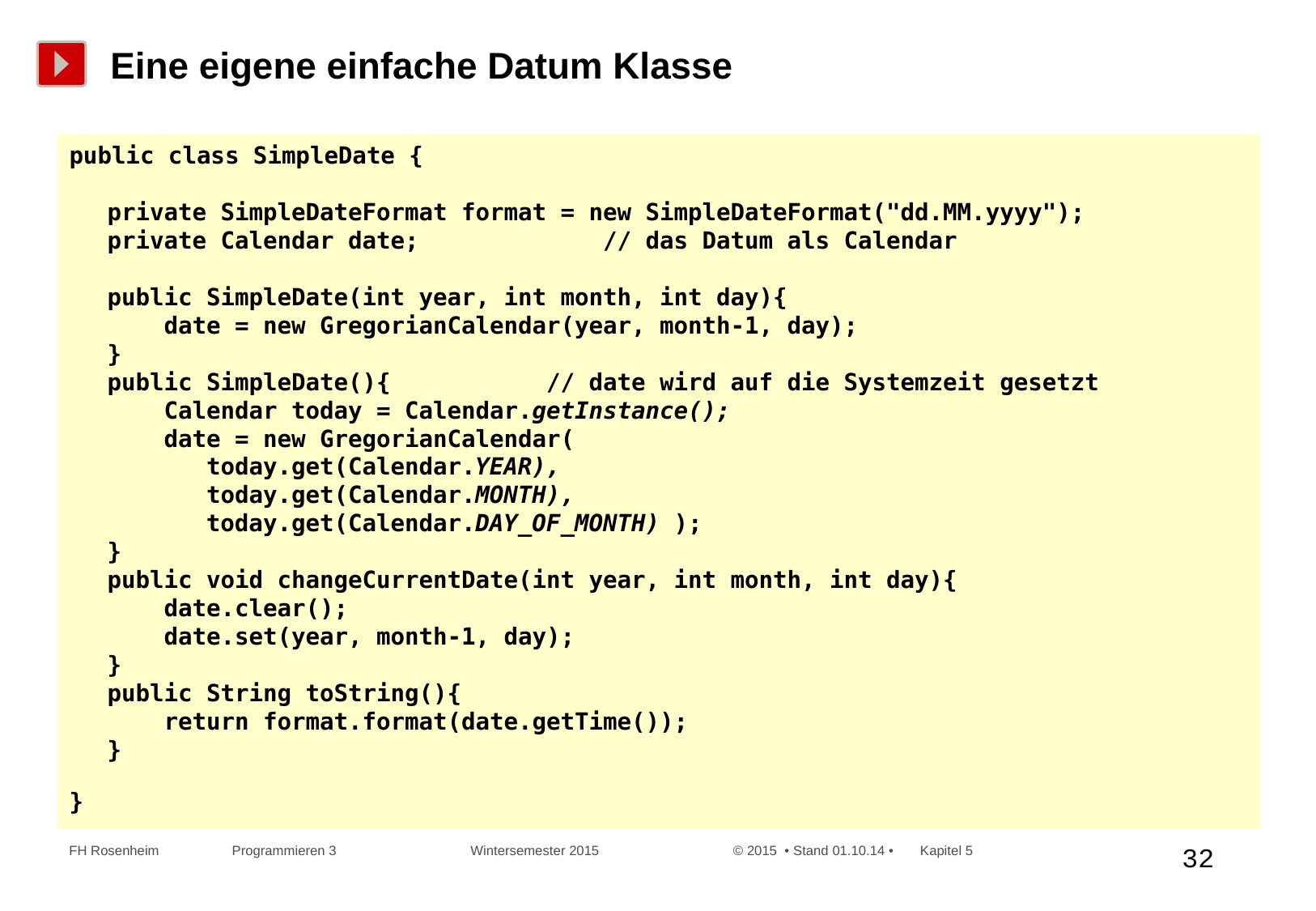

# Eine eigene einfache Datum Klasse
public class SimpleDate {
private SimpleDateFormat format = new SimpleDateFormat("dd.MM.yyyy");
private Calendar date;             // das Datum als Calendar
public SimpleDate(int year, int month, int day){
    date = new GregorianCalendar(year, month-1, day);
}
public SimpleDate(){           // date wird auf die Systemzeit gesetzt
    Calendar today = Calendar.getInstance();
    date = new GregorianCalendar(
       today.get(Calendar.YEAR),
       today.get(Calendar.MONTH),
       today.get(Calendar.DAY_OF_MONTH) );
}
public void changeCurrentDate(int year, int month, int day){
    date.clear();
    date.set(year, month-1, day);
}
public String toString(){
    return format.format(date.getTime());
}
}
     FH Rosenheim                   Programmieren 3                                   Wintersemester 2015                                   © 2015  • Stand 01.10.14 •       Kapitel 5